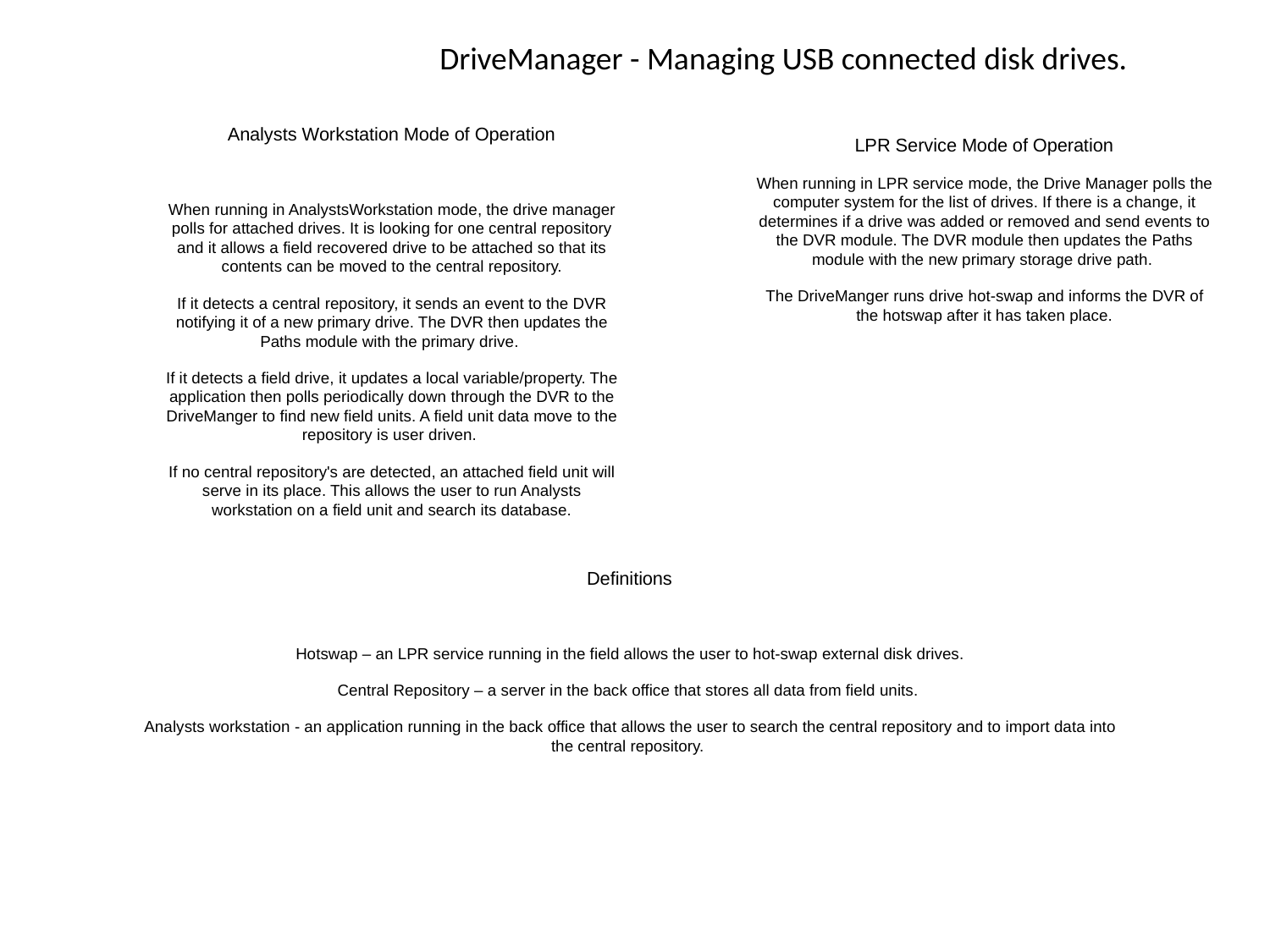

DriveManager - Managing USB connected disk drives.
Analysts Workstation Mode of Operation

When running in AnalystsWorkstation mode, the drive manager polls for attached drives. It is looking for one central repository and it allows a field recovered drive to be attached so that its contents can be moved to the central repository.
If it detects a central repository, it sends an event to the DVR notifying it of a new primary drive. The DVR then updates the Paths module with the primary drive.
If it detects a field drive, it updates a local variable/property. The application then polls periodically down through the DVR to the DriveManger to find new field units. A field unit data move to the repository is user driven.
If no central repository's are detected, an attached field unit will serve in its place. This allows the user to run Analysts workstation on a field unit and search its database.

LPR Service Mode of Operation
When running in LPR service mode, the Drive Manager polls the computer system for the list of drives. If there is a change, it determines if a drive was added or removed and send events to the DVR module. The DVR module then updates the Paths module with the new primary storage drive path.
The DriveManger runs drive hot-swap and informs the DVR of the hotswap after it has taken place.

Definitions

Hotswap – an LPR service running in the field allows the user to hot-swap external disk drives.
Central Repository – a server in the back office that stores all data from field units.
Analysts workstation - an application running in the back office that allows the user to search the central repository and to import data into the central repository.